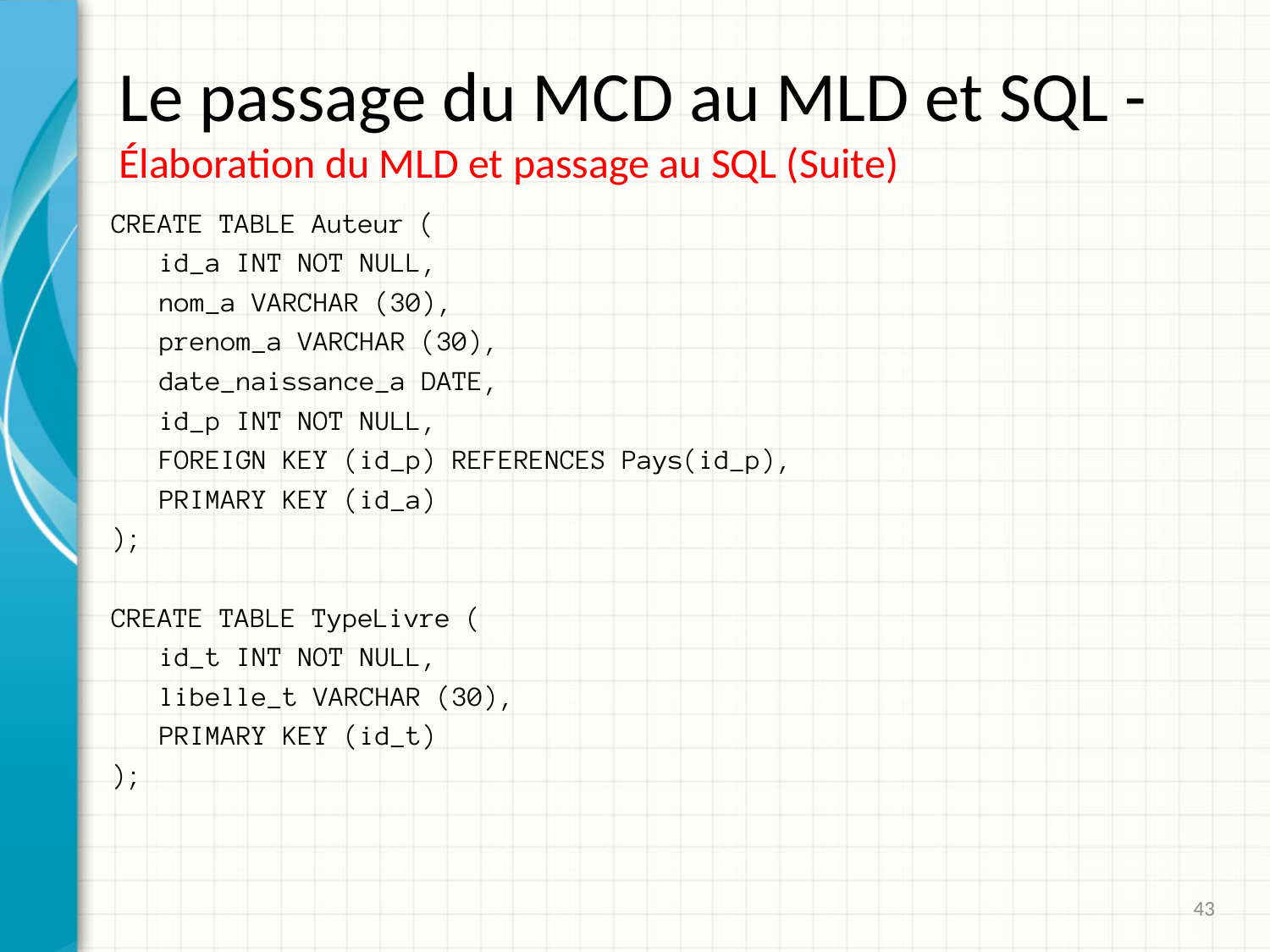

# Le passage du MCD au MLD et SQL - Élaboration du MLD et passage au SQL (Suite)
CREATE TABLE Auteur (
	id_a INT NOT NULL,
	nom_a VARCHAR (30),
	prenom_a VARCHAR (30),
	date_naissance_a DATE,
	id_p INT NOT NULL,
	FOREIGN KEY (id_p) REFERENCES Pays(id_p),
	PRIMARY KEY (id_a)
);

CREATE TABLE TypeLivre (
	id_t INT NOT NULL,
	libelle_t VARCHAR (30),
	PRIMARY KEY (id_t)
);

43